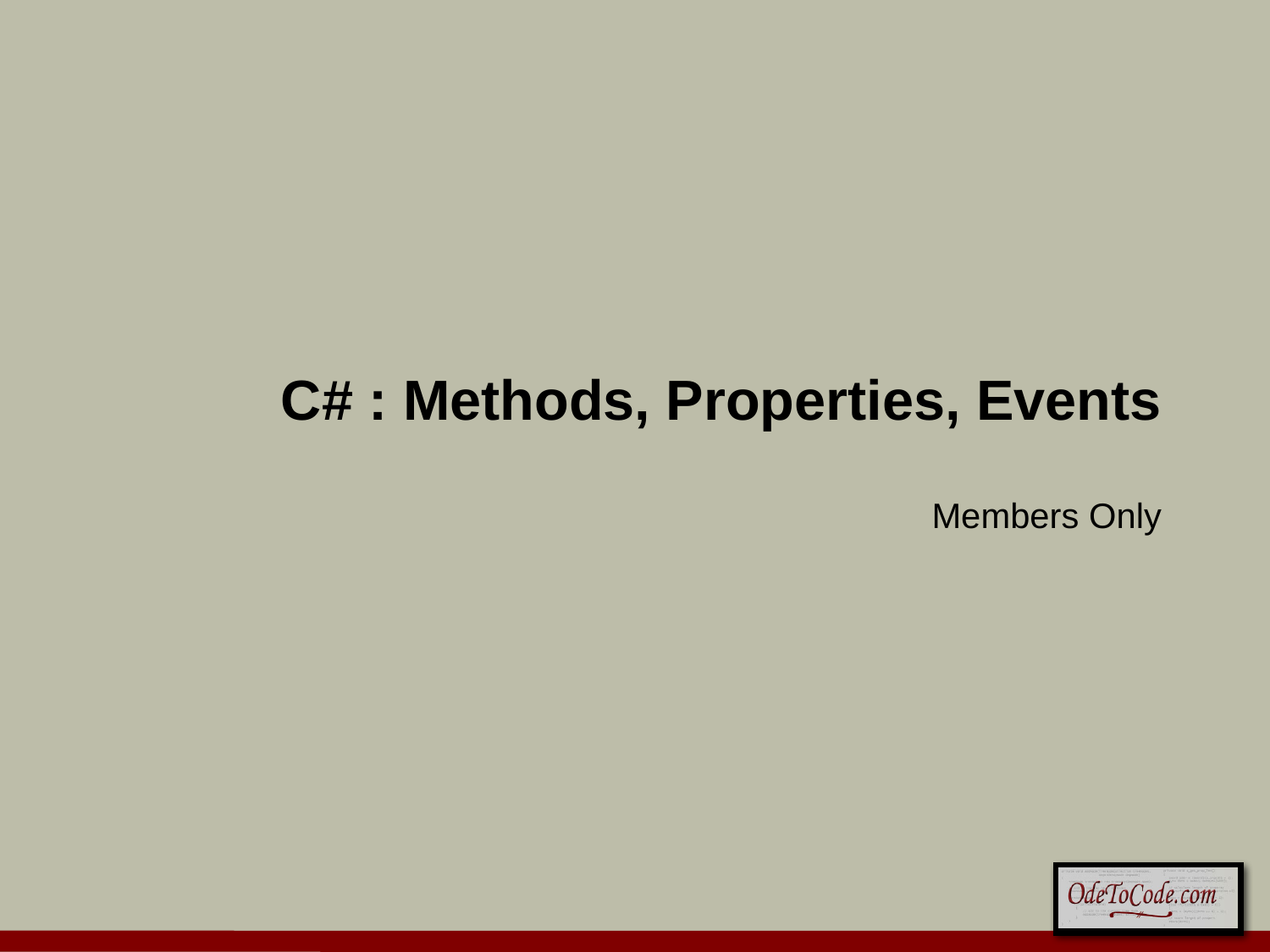

# C# : Methods, Properties, Events
Members Only